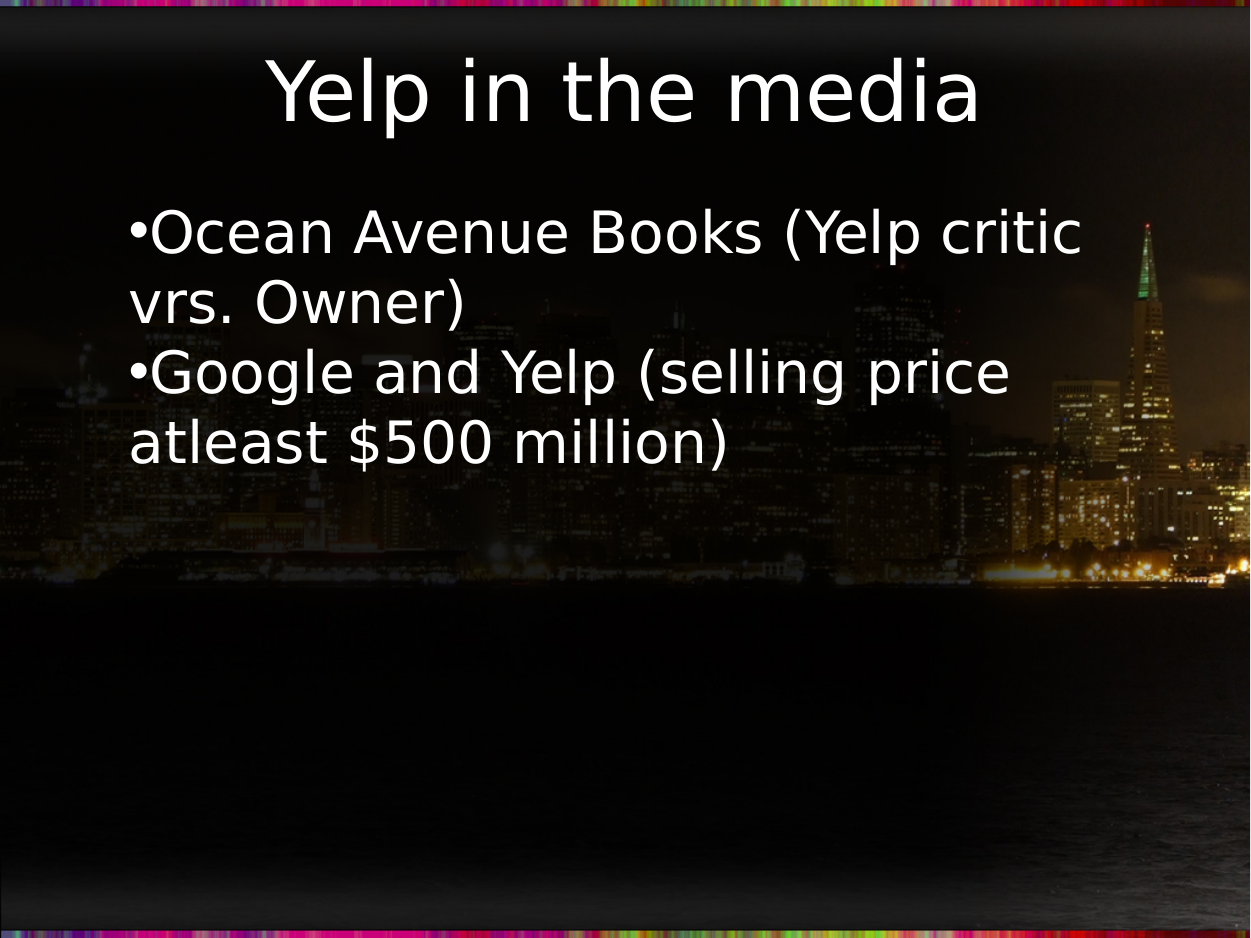

# Yelp in the media
Ocean Avenue Books (Yelp critic vrs. Owner)
Google and Yelp (selling price atleast $500 million)